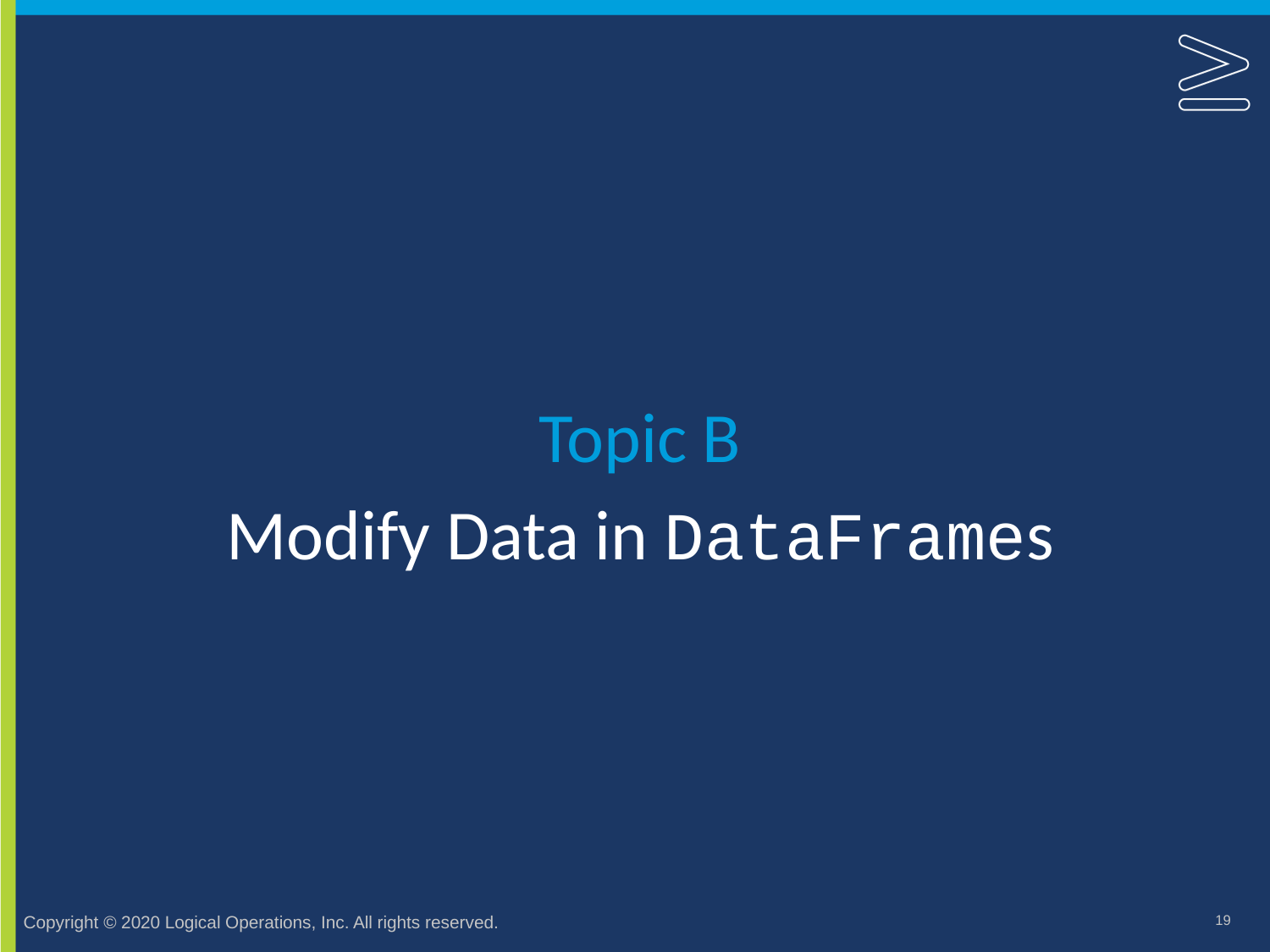

Topic B
# Modify Data in DataFrames
19